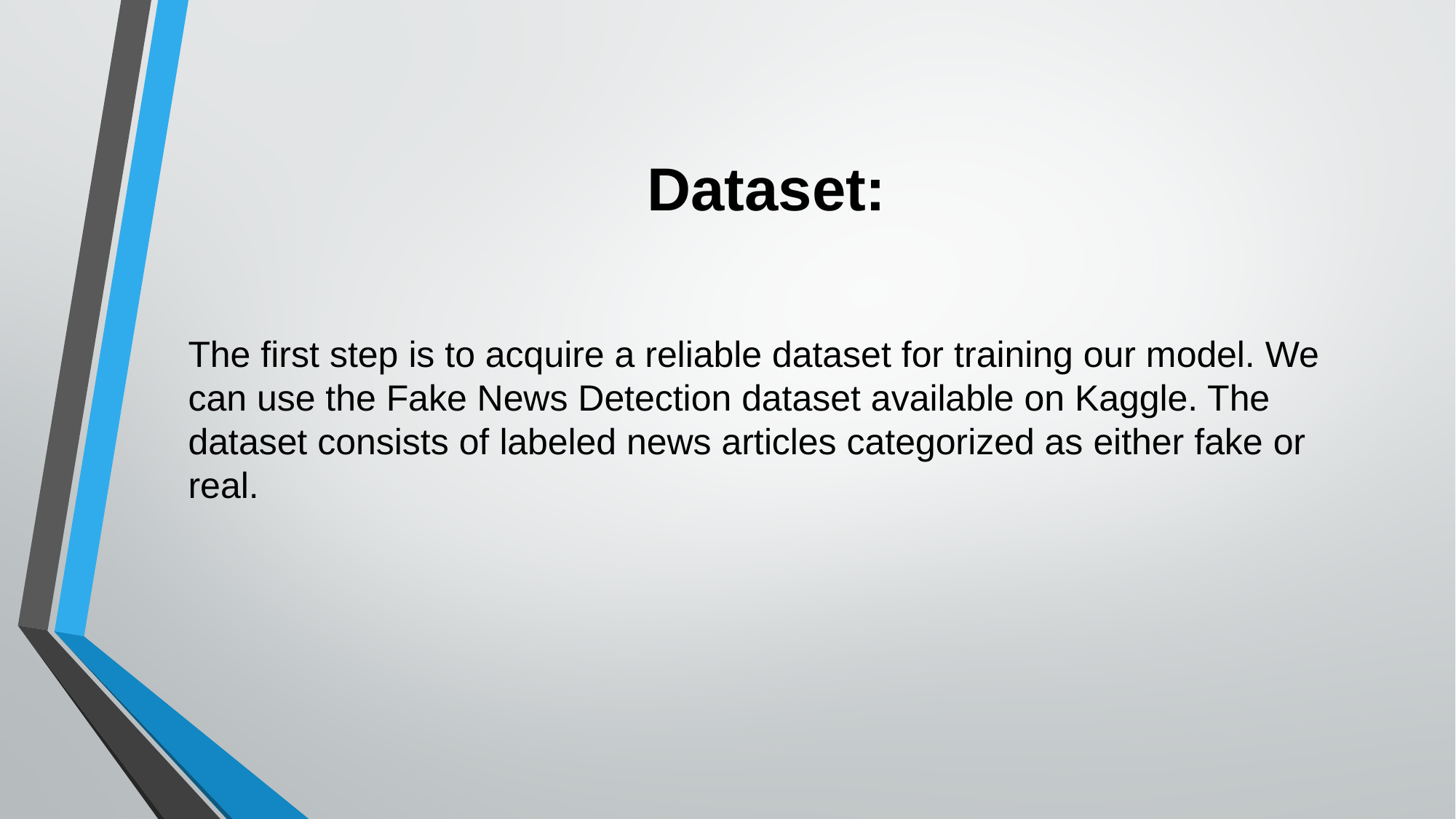

# Dataset:
The first step is to acquire a reliable dataset for training our model. We can use the Fake News Detection dataset available on Kaggle. The dataset consists of labeled news articles categorized as either fake or real.